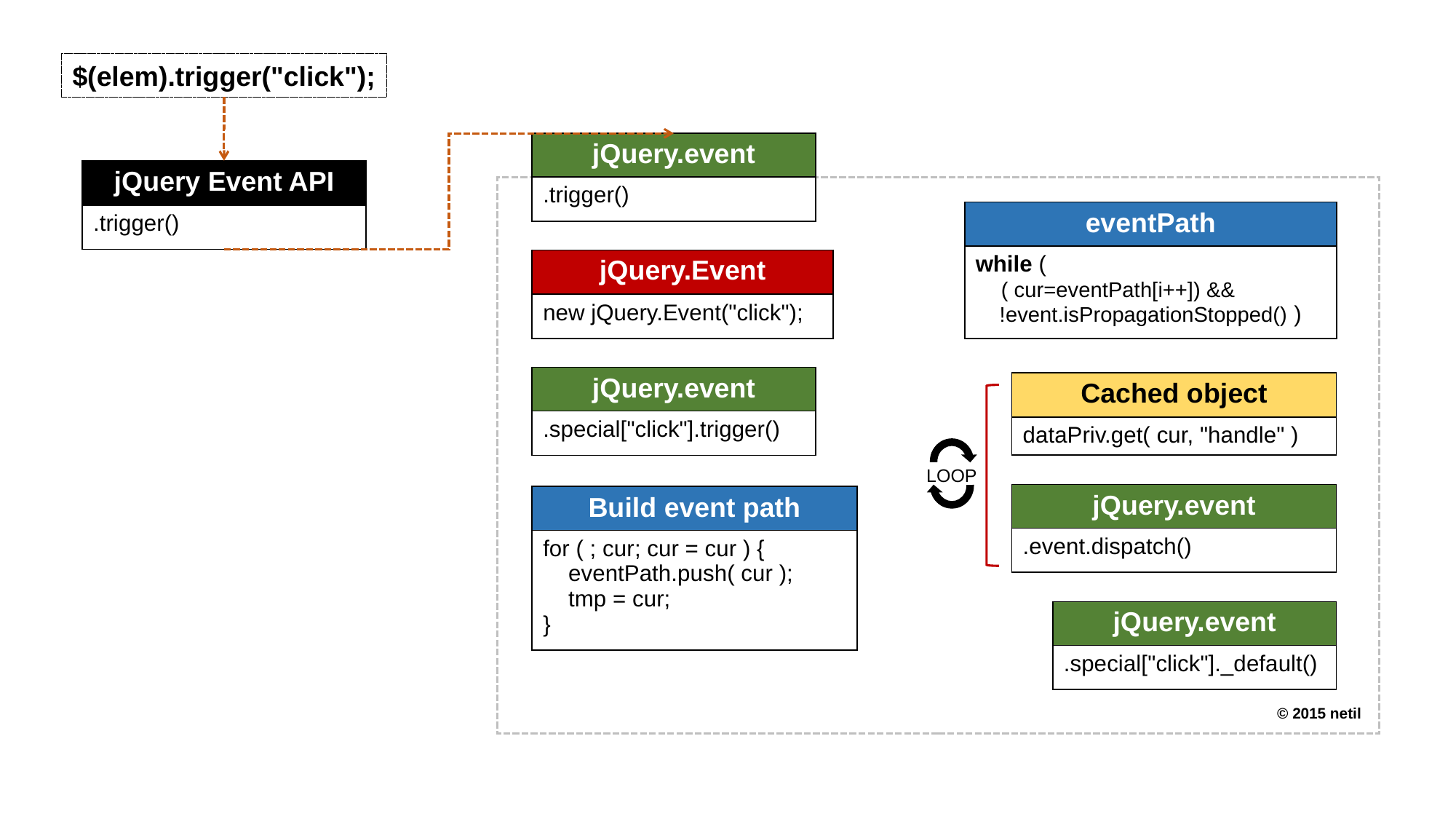

$(elem).trigger("click");
| jQuery.event |
| --- |
| .trigger() |
| jQuery Event API |
| --- |
| .trigger() |

| eventPath |
| --- |
| while ( ( cur=eventPath[i++]) && !event.isPropagationStopped() ) |
| jQuery.Event |
| --- |
| new jQuery.Event("click"); |
| jQuery.event |
| --- |
| .special["click"].trigger() |
| Cached object |
| --- |
| dataPriv.get( cur, "handle" ) |

LOOP

| jQuery.event |
| --- |
| .event.dispatch() |
| Build event path |
| --- |
| for ( ; cur; cur = cur ) { eventPath.push( cur ); tmp = cur; } |
| jQuery.event |
| --- |
| .special["click"].\_default() |
© 2015 netil